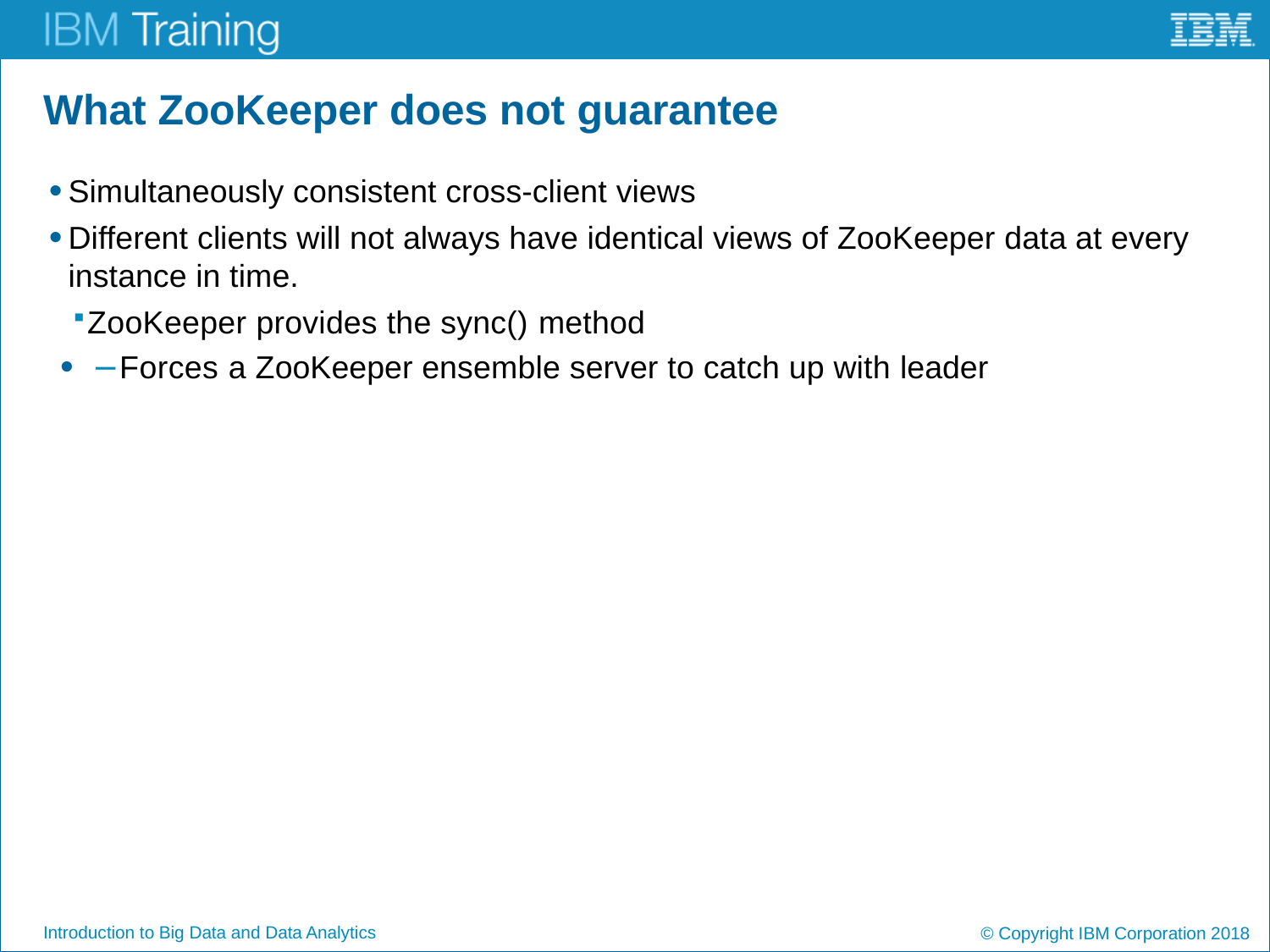

# What ZooKeeper does not guarantee
Simultaneously consistent cross-client views
Different clients will not always have identical views of ZooKeeper data at every instance in time.
ZooKeeper provides the sync() method
−Forces a ZooKeeper ensemble server to catch up with leader